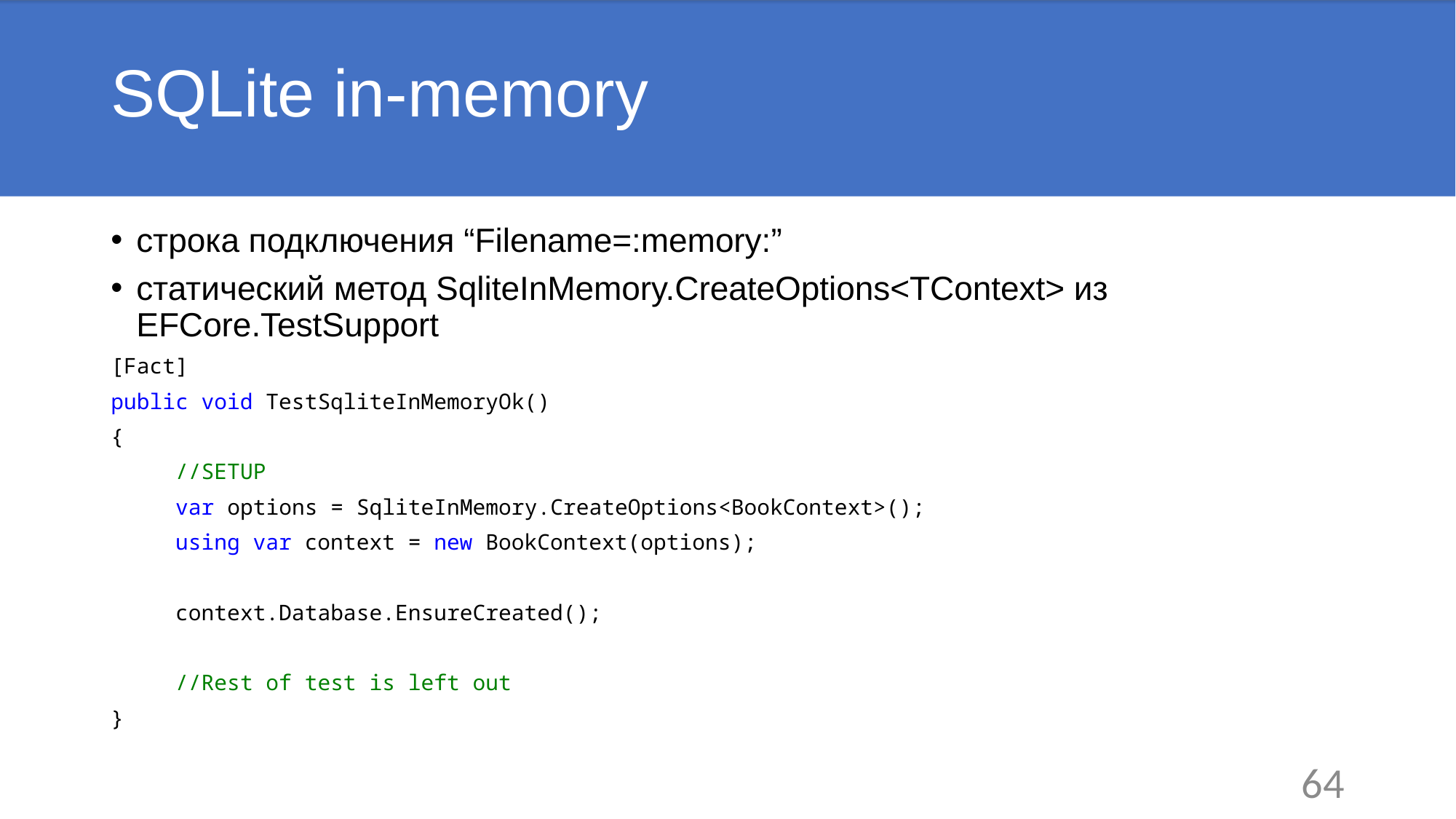

# SQLite in-memory
строка подключения “Filename=:memory:”
статический метод SqliteInMemory.CreateOptions<TContext> из EFCore.TestSupport
[Fact]
public void TestSqliteInMemoryOk()
{
     //SETUP
     var options = SqliteInMemory.CreateOptions<BookContext>();
     using var context = new BookContext(options);

     context.Database.EnsureCreated();

     //Rest of test is left out
}
64